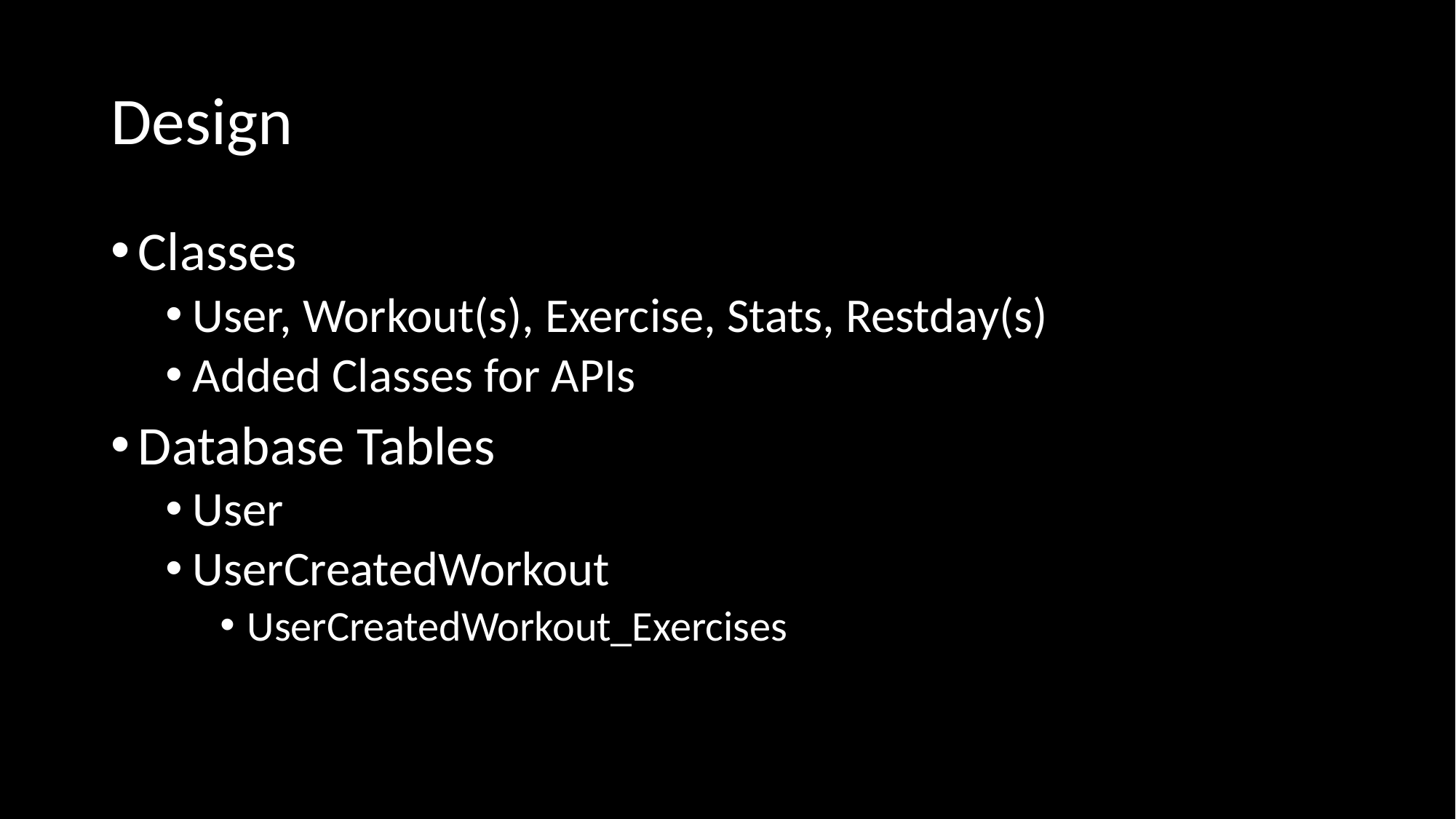

# Design
Classes
User, Workout(s), Exercise, Stats, Restday(s)
Added Classes for APIs
Database Tables
User
UserCreatedWorkout
UserCreatedWorkout_Exercises